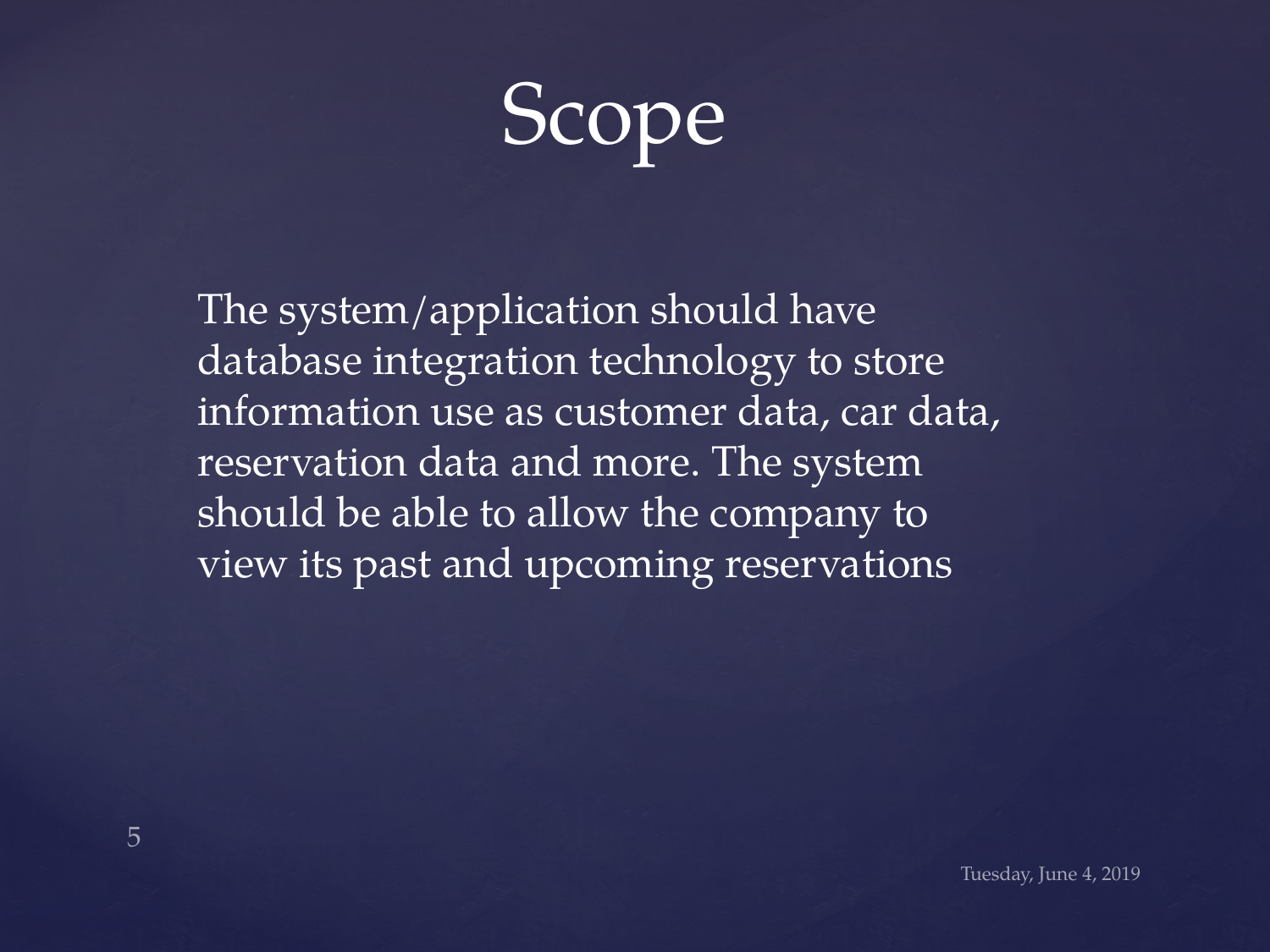

# Scope
The system/application should have database integration technology to store information use as customer data, car data, reservation data and more. The system should be able to allow the company to view its past and upcoming reservations

5

Tuesday, June 4, 2019